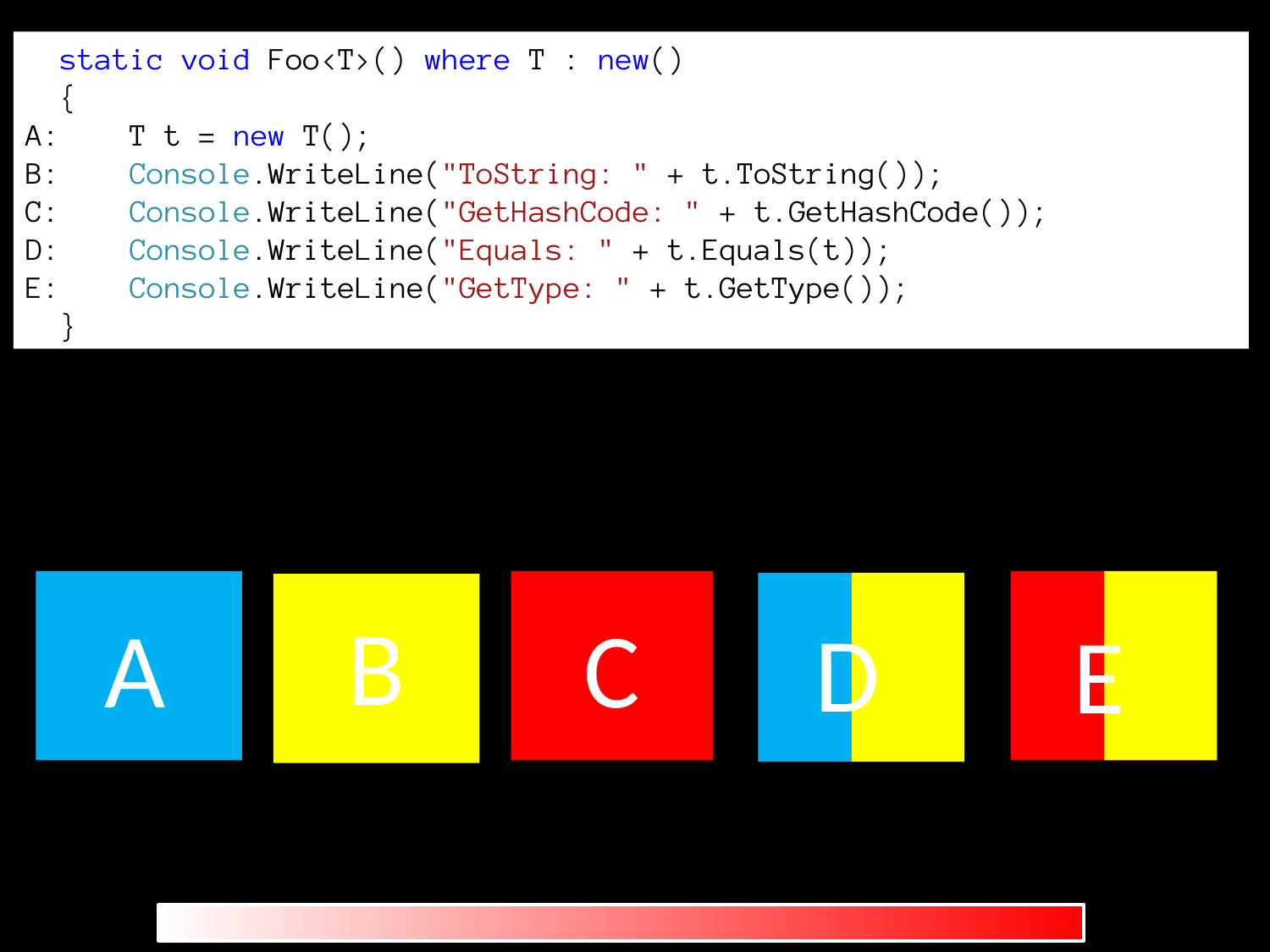

static void Foo<T>() where T : new()
  {
A:    T t = new T();
B:    Console.WriteLine("ToString: " + t.ToString());
C:    Console.WriteLine("GetHashCode: " + t.GetHashCode());
D:    Console.WriteLine("Equals: " + t.Equals(t));
E:    Console.WriteLine("GetType: " + t.GetType());
  }

E

D
B

A

C